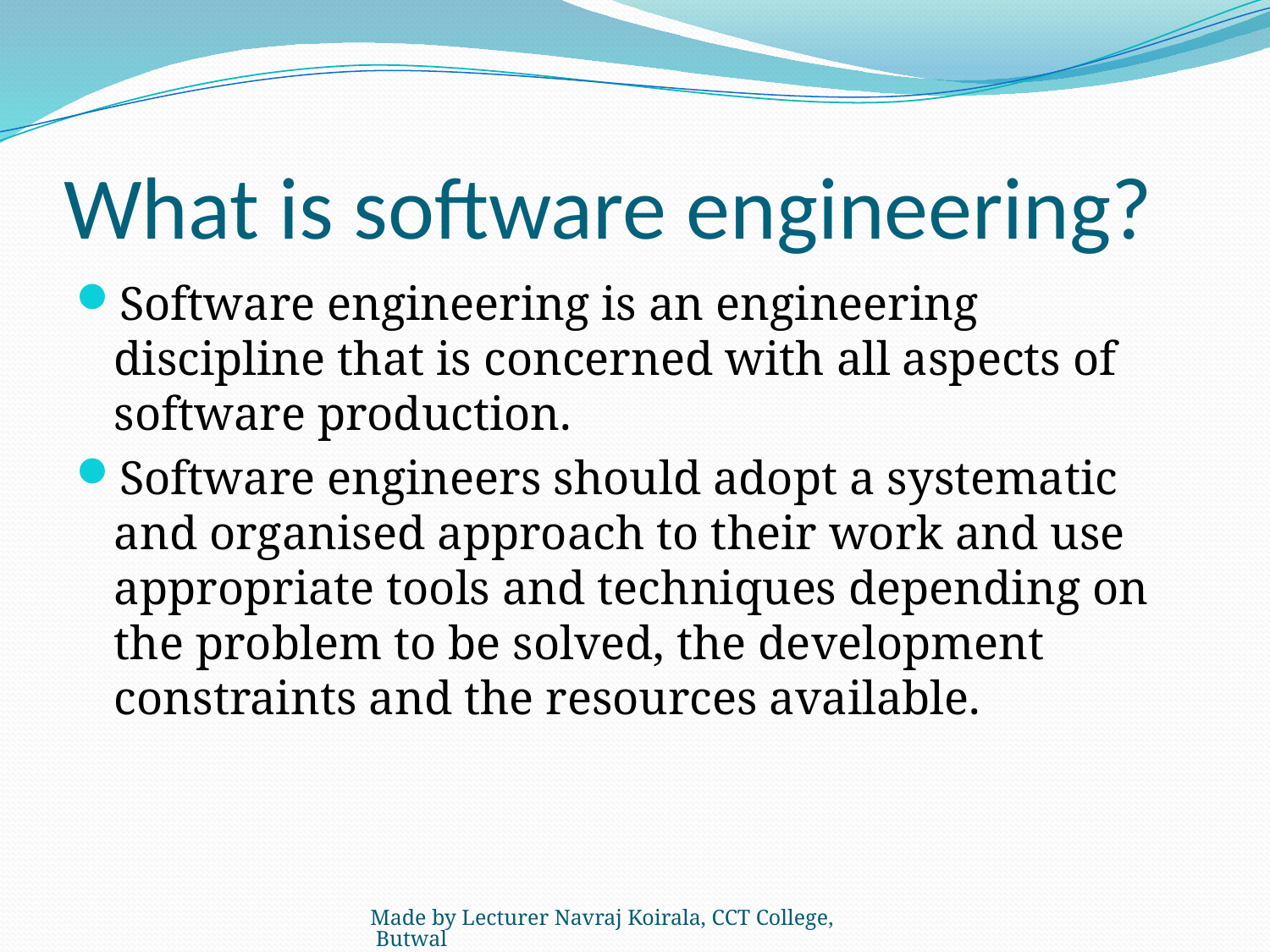

# What is software engineering?
Software engineering is an engineering discipline that is concerned with all aspects of software production.
Software engineers should adopt a systematic and organised approach to their work and use appropriate tools and techniques depending on the problem to be solved, the development constraints and the resources available.
Made by Lecturer Navraj Koirala, CCT College, Butwal